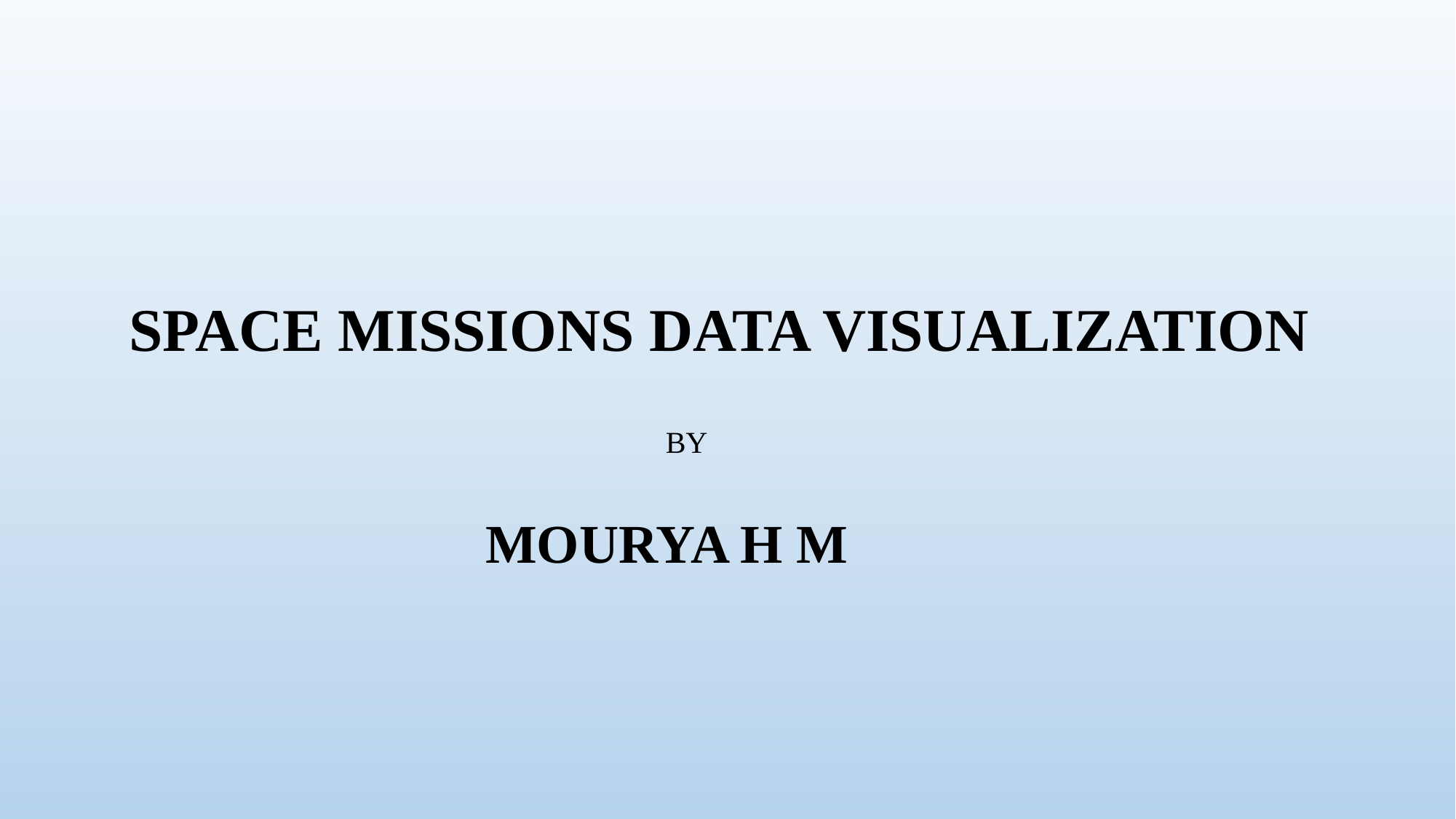

SPACE MISSIONS DATA VISUALIZATION
  					      	BY
 				     MOURYA H M